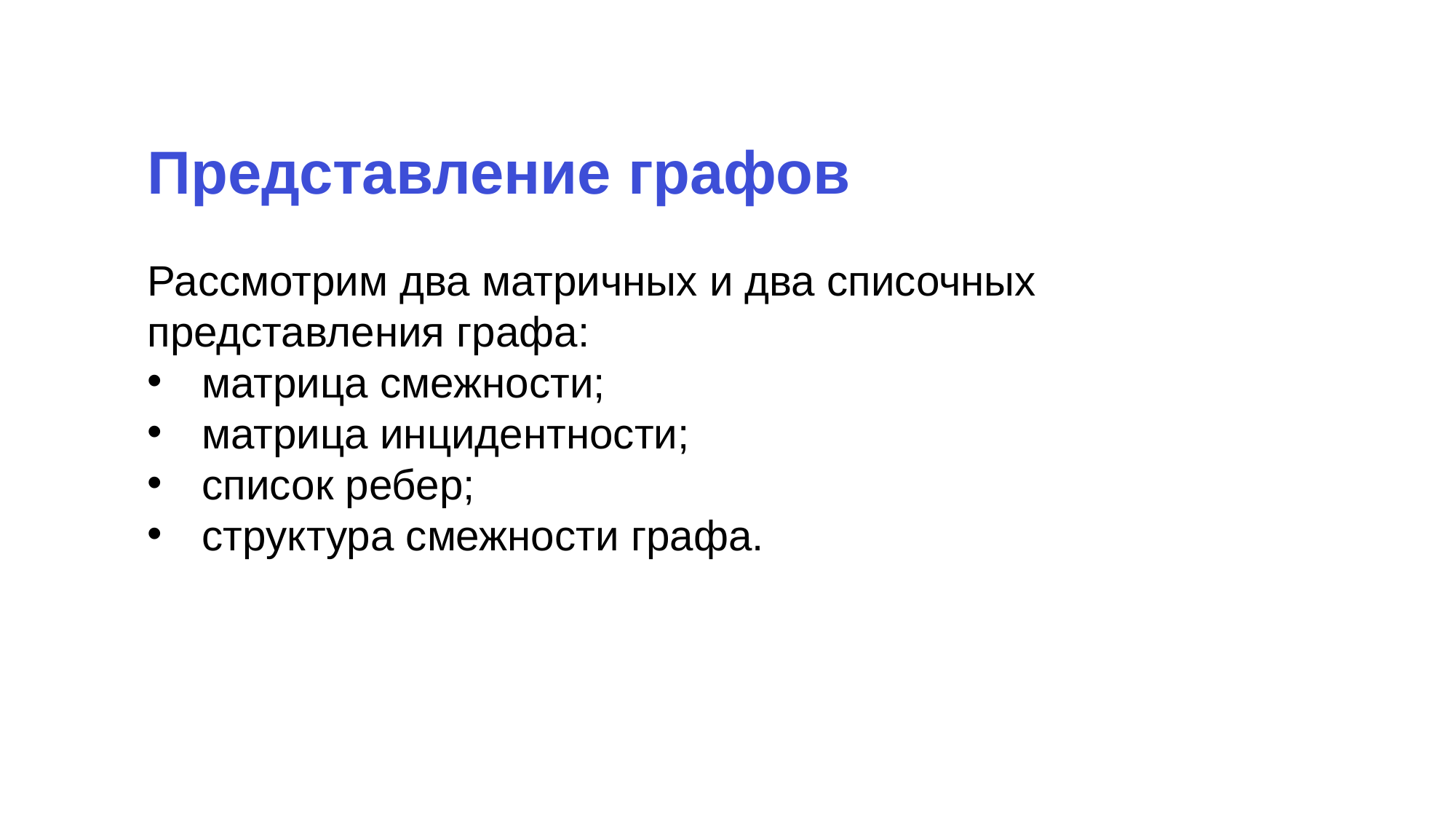

Представление графов
Рассмотрим два матричных и два списочных представления графа:
матрица смежности;
матрица инцидентности;
список ребер;
структура смежности графа.